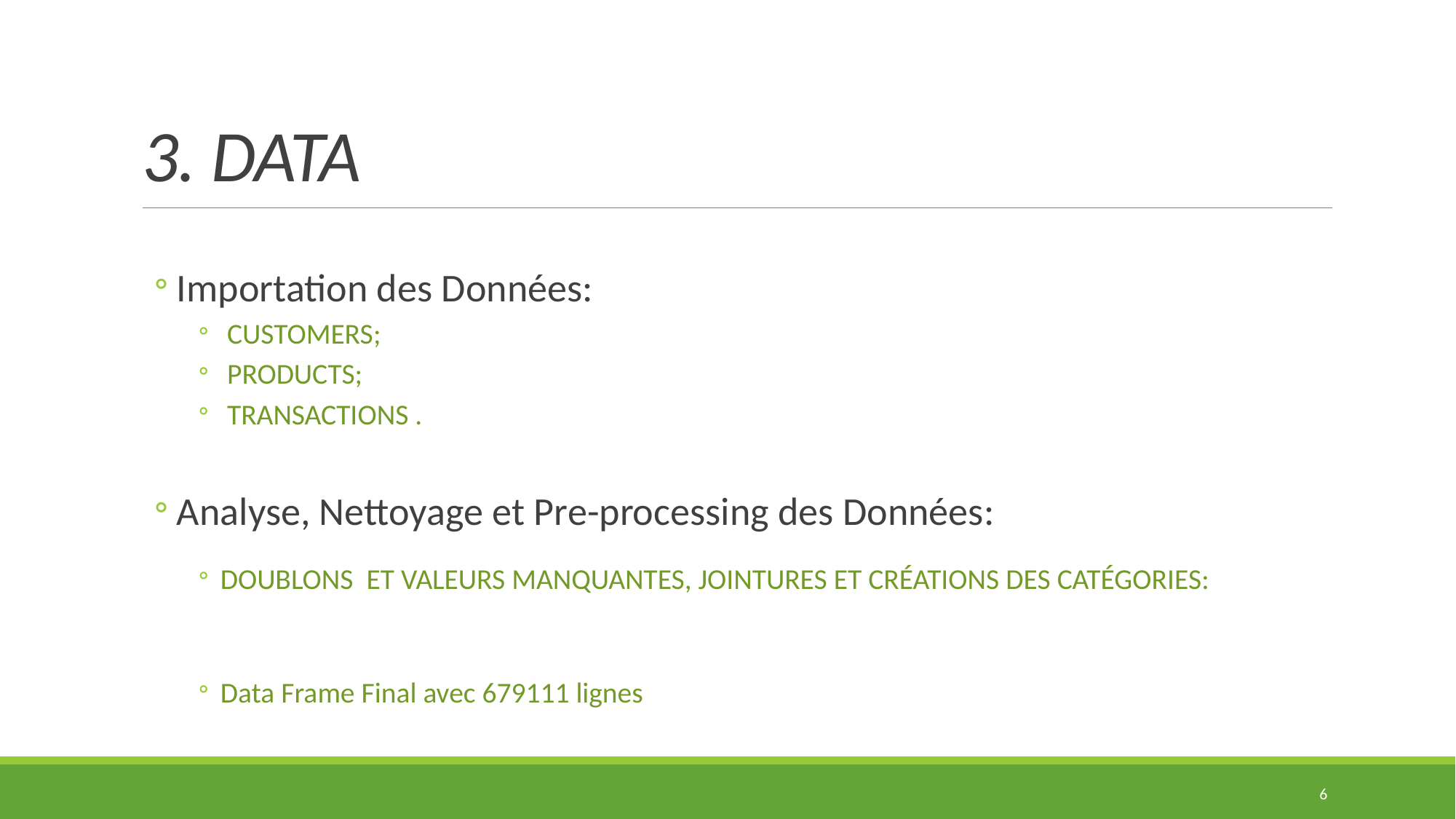

# 3. DATA

Importation des Données:
 CUSTOMERS;
 PRODUCTS;
 TRANSACTIONS .

Analyse, Nettoyage et Pre-processing des Données:
DOUBLONS  ET VALEURS MANQUANTES, JOINTURES ET CRÉATIONS DES CATÉGORIES:

Data Frame Final avec 679111 lignes

6